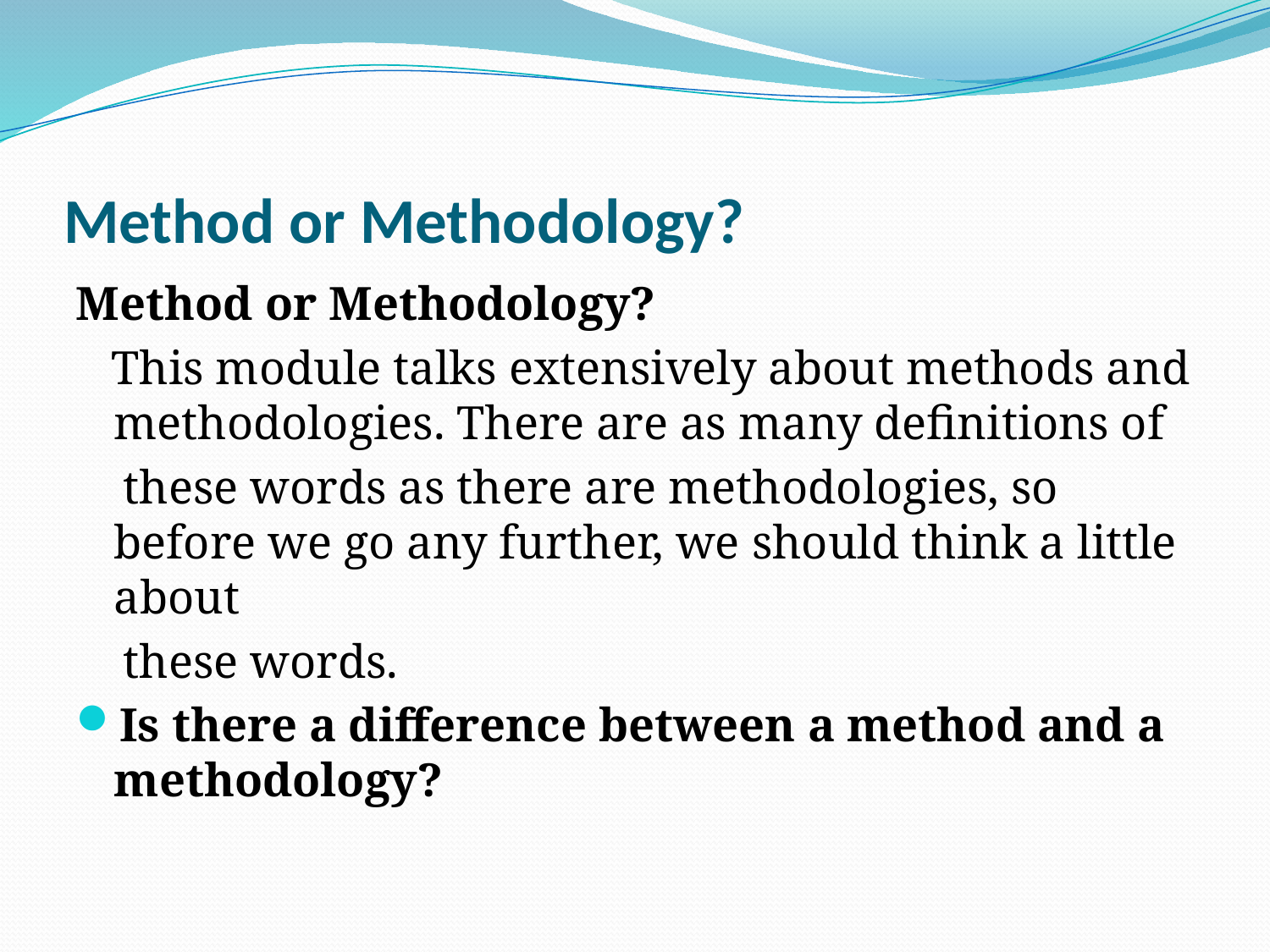

# Method or Methodology?
Method or Methodology?
   This module talks extensively about methods and methodologies. There are as many definitions of
    these words as there are methodologies, so before we go any further, we should think a little about
    these words.
Is there a difference between a method and a methodology?